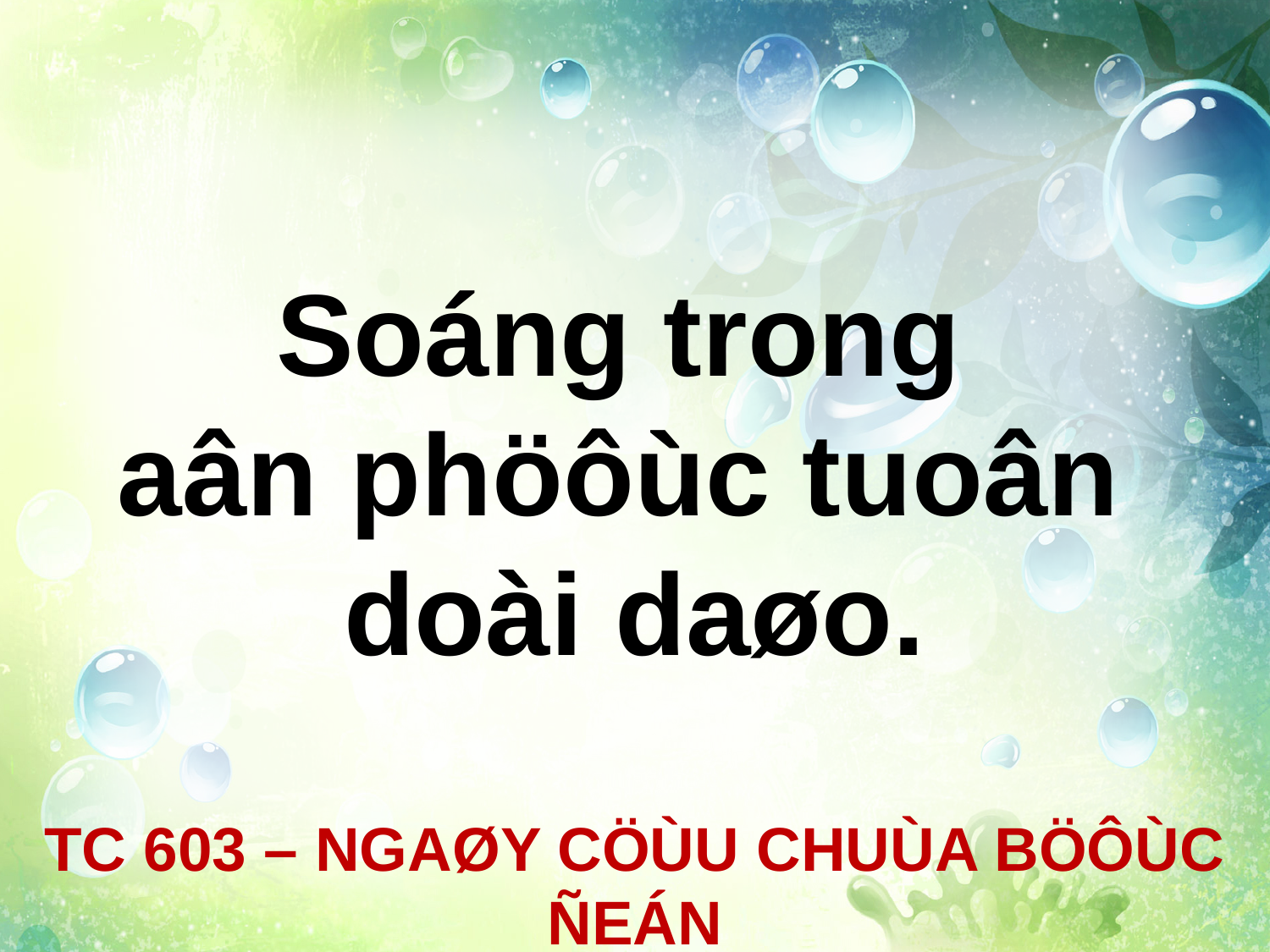

Soáng trong
aân phöôùc tuoân
doài daøo.
TC 603 – NGAØY CÖÙU CHUÙA BÖÔÙC ÑEÁN